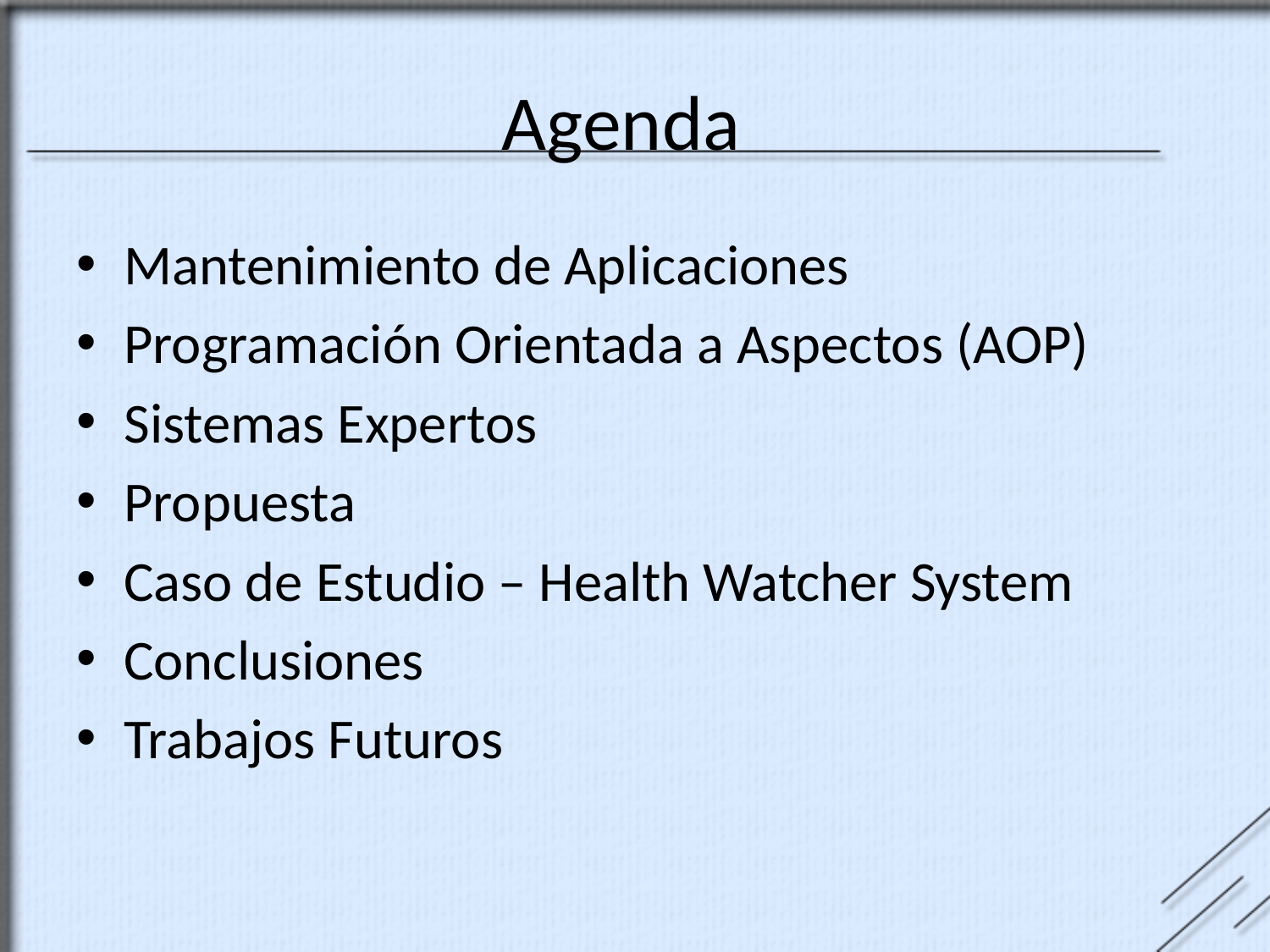

# Agenda
Mantenimiento de Aplicaciones
Programación Orientada a Aspectos (AOP)
Sistemas Expertos
Propuesta
Caso de Estudio – Health Watcher System
Conclusiones
Trabajos Futuros